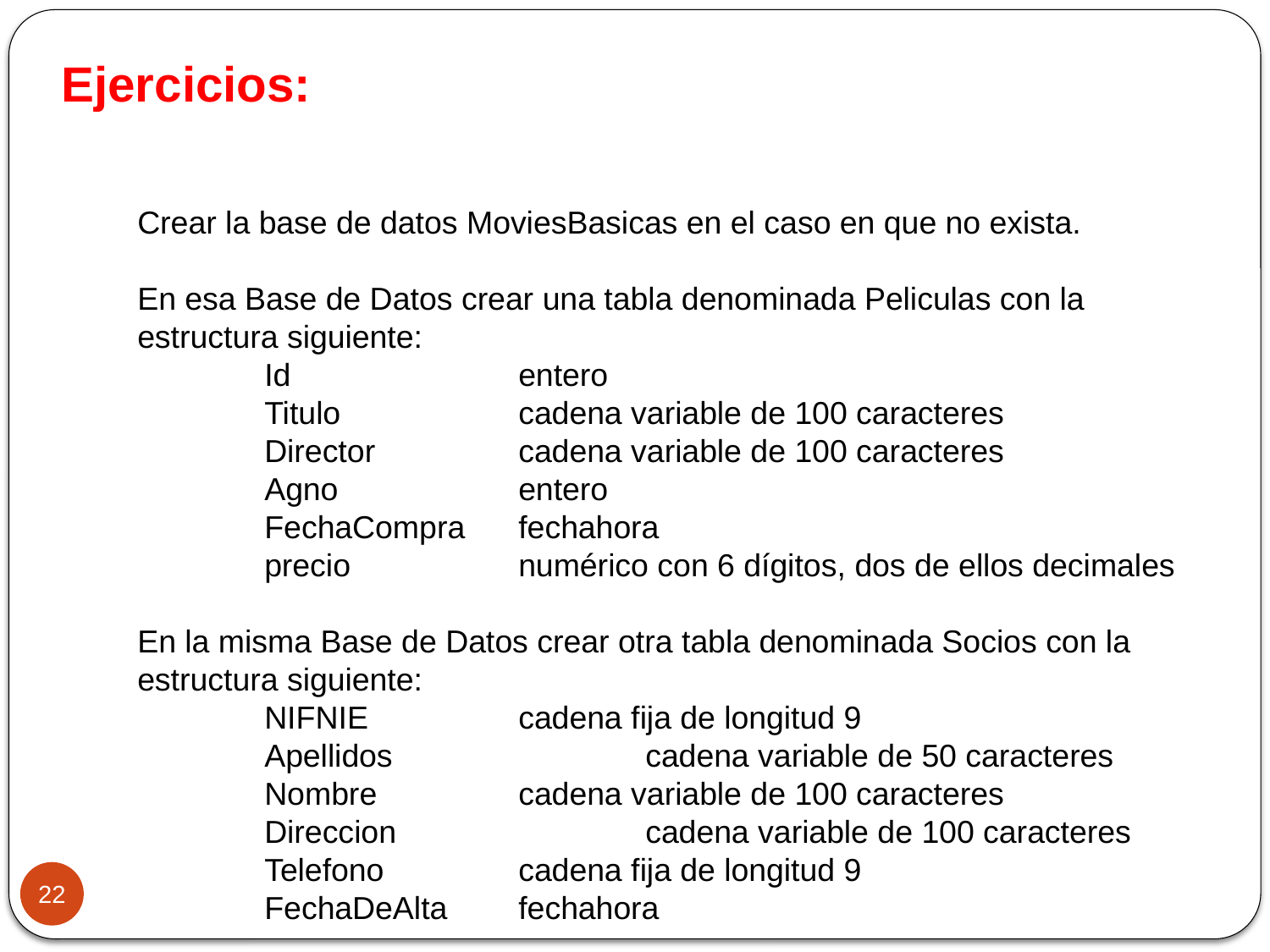

Ejercicios:
Crear la base de datos MoviesBasicas en el caso en que no exista.

En esa Base de Datos crear una tabla denominada Peliculas con la estructura siguiente:
	Id		entero
 	Titulo		cadena variable de 100 caracteres
	Director		cadena variable de 100 caracteres
	Agno		entero
	FechaCompra	fechahora
	precio		numérico con 6 dígitos, dos de ellos decimales

En la misma Base de Datos crear otra tabla denominada Socios con la estructura siguiente:
	NIFNIE 		cadena fija de longitud 9
	Apellidos		cadena variable de 50 caracteres
	Nombre		cadena variable de 100 caracteres
	Direccion		cadena variable de 100 caracteres
	Telefono		cadena fija de longitud 9
	FechaDeAlta	fechahora
22